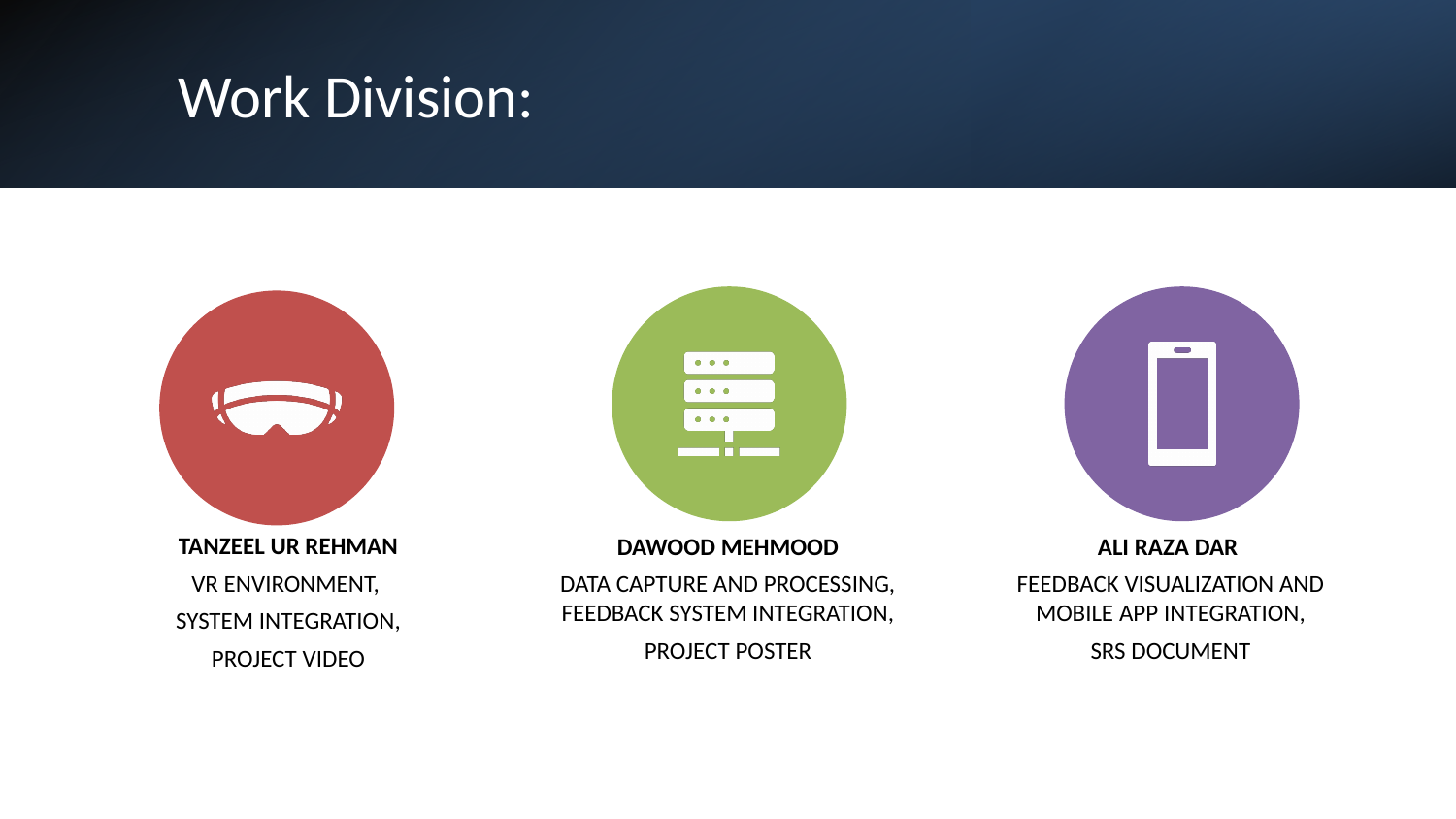

# Work Division:
Tanzeel Ur Rehman
VR Environment,
System Integration,
Project Video
Dawood Mehmood
Data Capture and Processing, Feedback System Integration,
Project Poster
Ali Raza Dar
Feedback Visualization and Mobile App Integration,
SRS document